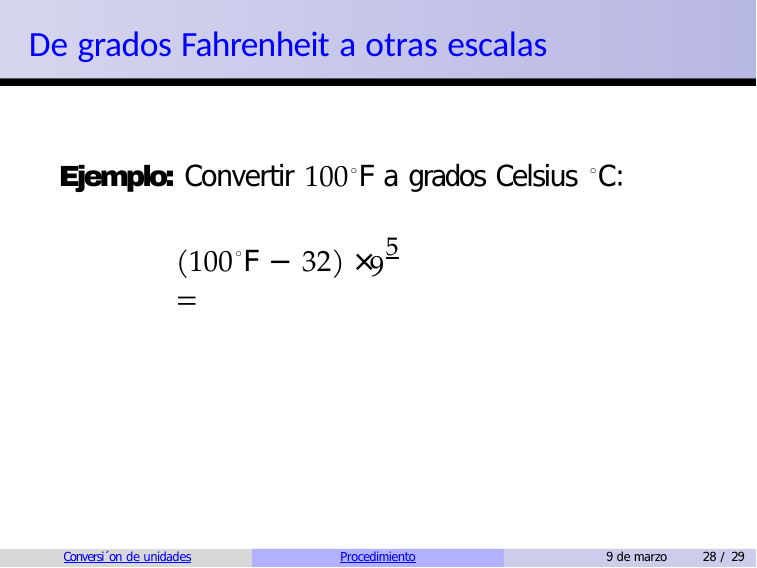

# De grados Fahrenheit a otras escalas
Ejemplo: Convertir 100◦F a grados Celsius ◦C:
(100◦F − 32) × 5 =
9
Conversi´on de unidades
Procedimiento
9 de marzo
28 / 29